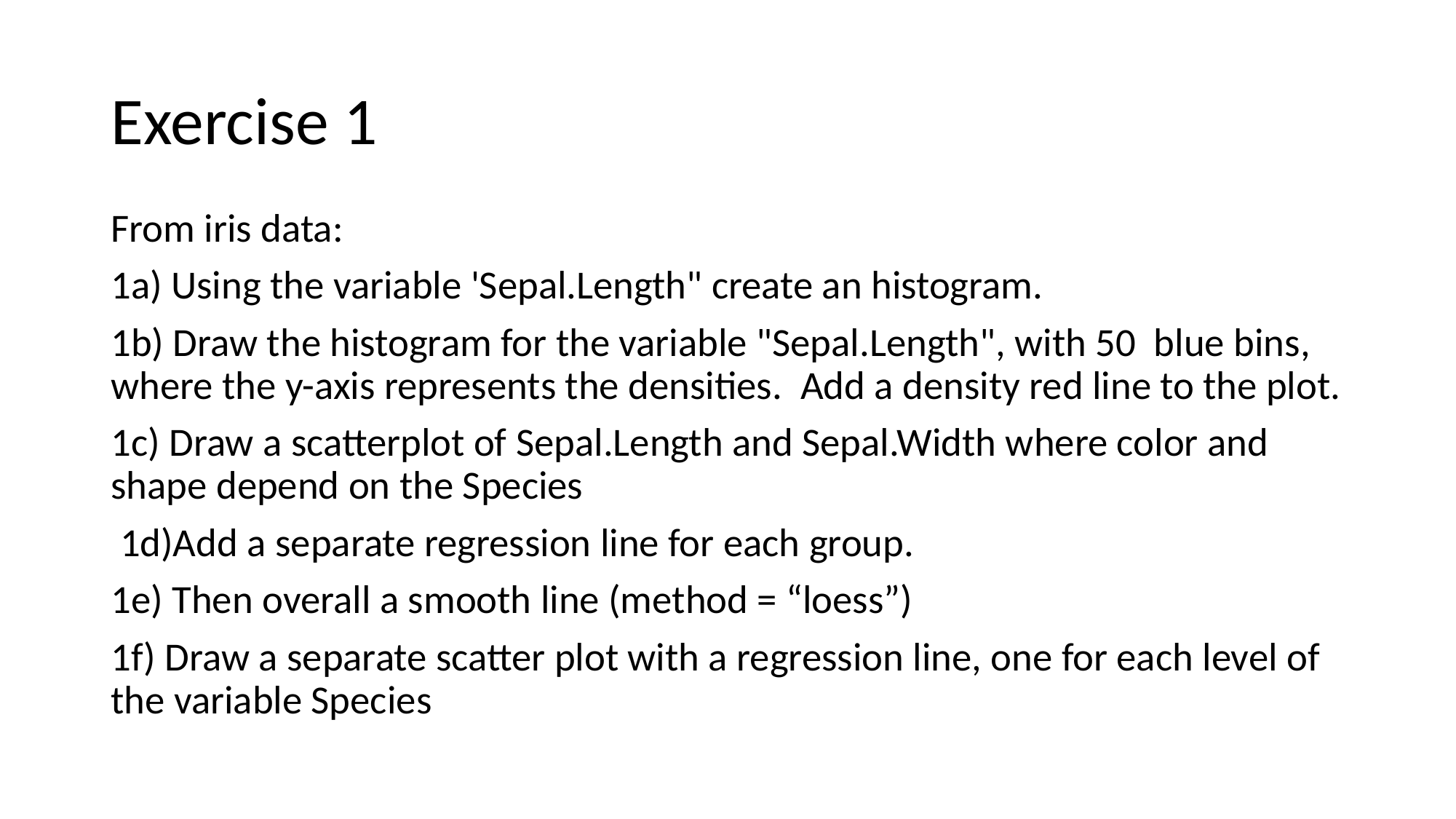

# Exercise 1
From iris data:
1a) Using the variable 'Sepal.Length" create an histogram.
1b) Draw the histogram for the variable "Sepal.Length", with 50  blue bins, where the y-axis represents the densities.  Add a density red line to the plot.
1c) Draw a scatterplot of Sepal.Length and Sepal.Width where color and shape depend on the Species
 1d)Add a separate regression line for each group.
1e) Then overall a smooth line (method = “loess”)
1f) Draw a separate scatter plot with a regression line, one for each level of the variable Species